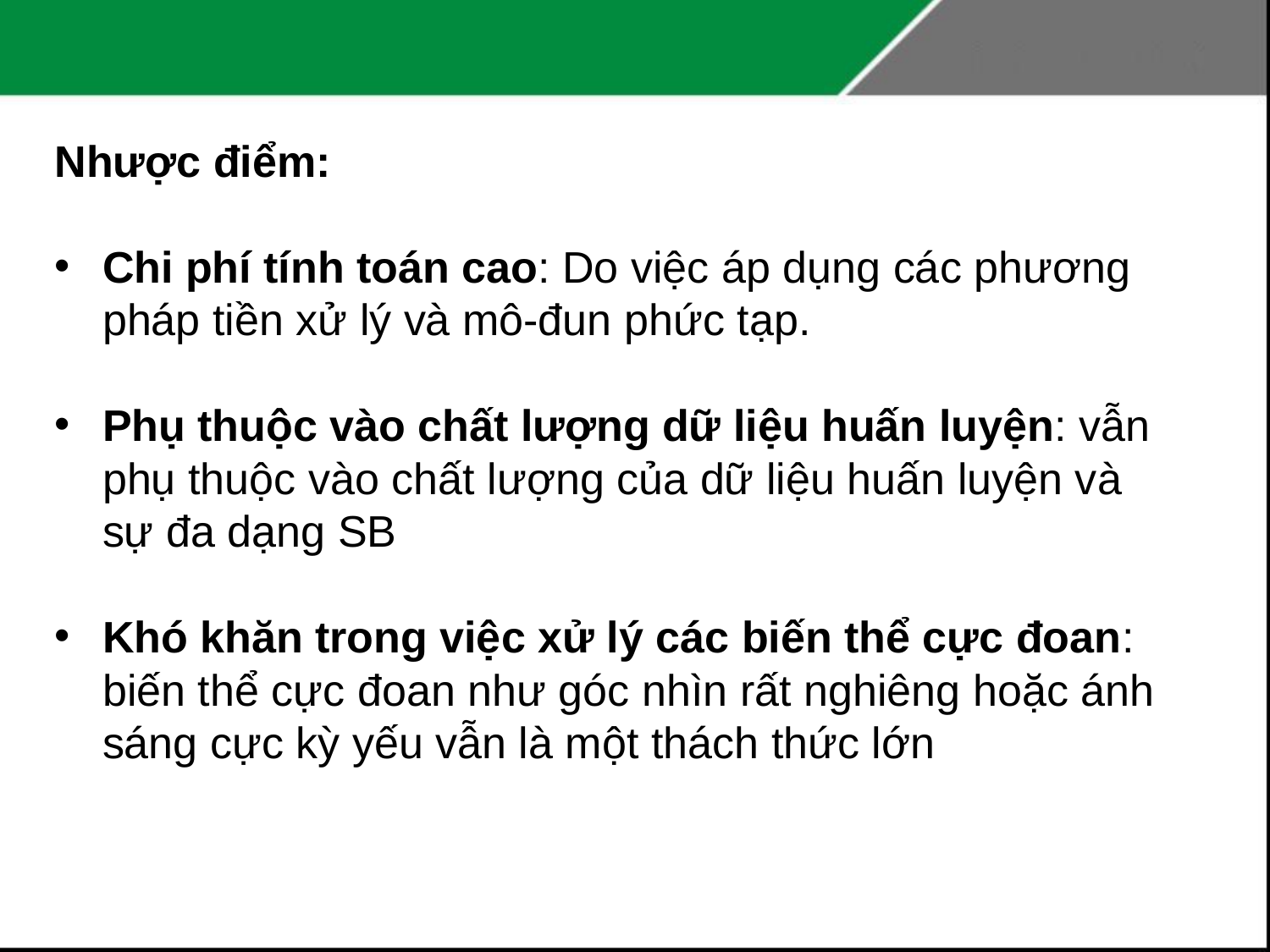

Nhược điểm:

Chi phí tính toán cao: Do việc áp dụng các phương pháp tiền xử lý và mô-đun phức tạp.

Phụ thuộc vào chất lượng dữ liệu huấn luyện: vẫn phụ thuộc vào chất lượng của dữ liệu huấn luyện và sự đa dạng SB

Khó khăn trong việc xử lý các biến thể cực đoan: biến thể cực đoan như góc nhìn rất nghiêng hoặc ánh sáng cực kỳ yếu vẫn là một thách thức lớn